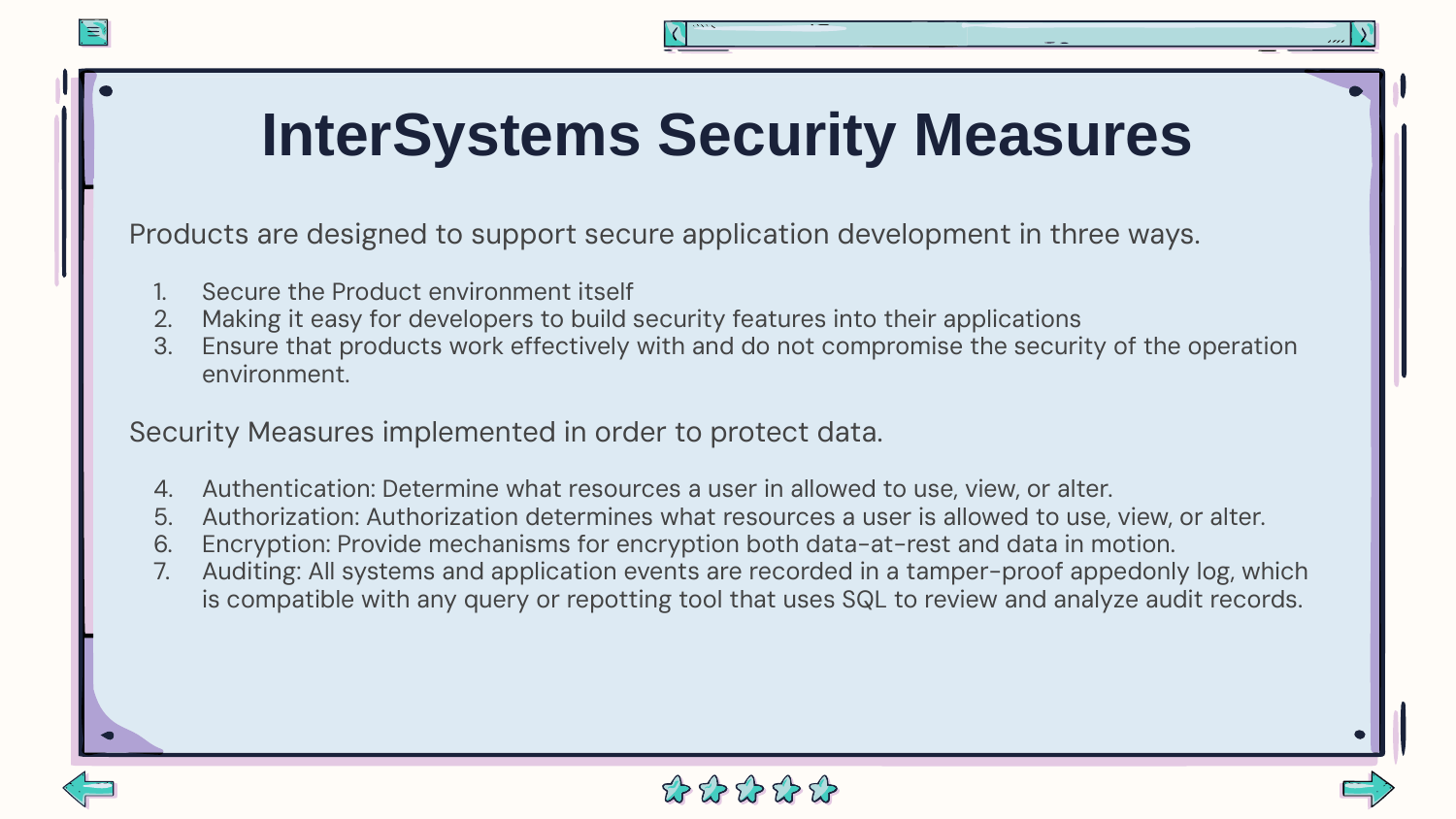

# InterSystems Security Measures

Products are designed to support secure application development in three ways.

Secure the Product environment itself
Making it easy for developers to build security features into their applications
Ensure that products work effectively with and do not compromise the security of the operation environment.

Security Measures implemented in order to protect data.

Authentication: Determine what resources a user in allowed to use, view, or alter.
Authorization: Authorization determines what resources a user is allowed to use, view, or alter.
Encryption: Provide mechanisms for encryption both data-at-rest and data in motion.
Auditing: All systems and application events are recorded in a tamper-proof appedonly log, which is compatible with any query or repotting tool that uses SQL to review and analyze audit records.